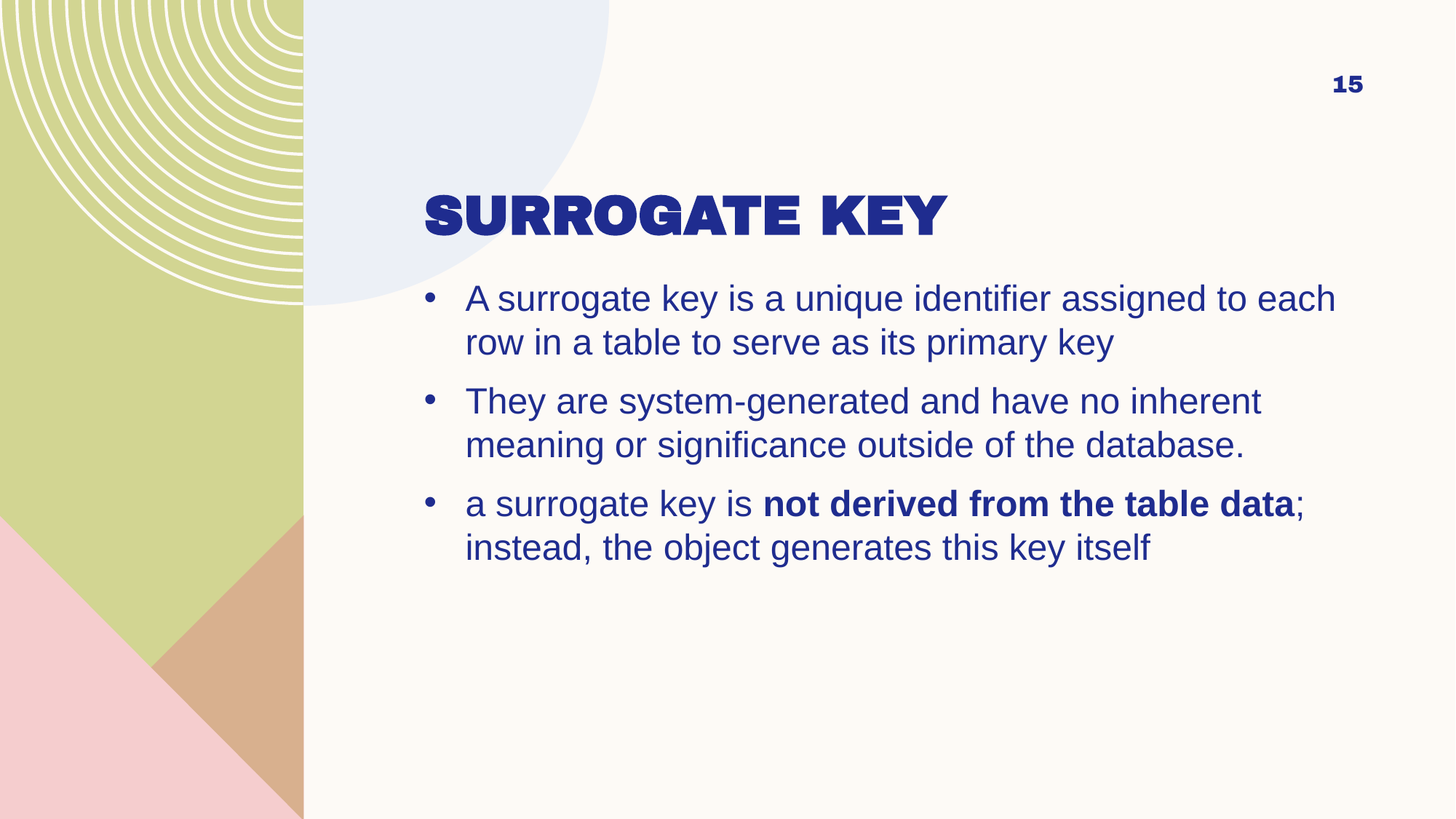

15
# surrogate key
A surrogate key is a unique identifier assigned to each row in a table to serve as its primary key
They are system-generated and have no inherent meaning or significance outside of the database.
a surrogate key is not derived from the table data; instead, the object generates this key itself